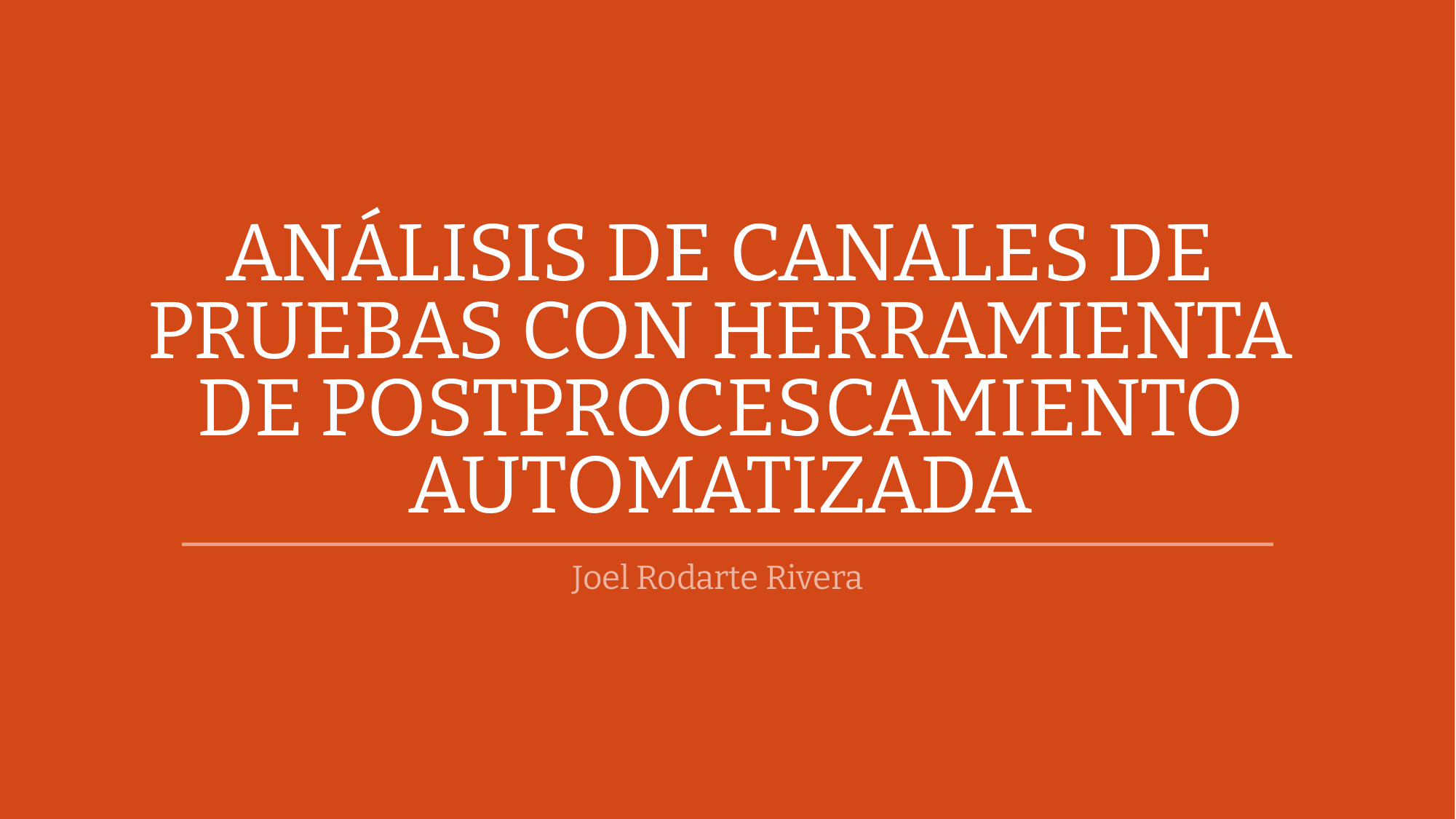

# Análisis de canales de pruebas con herramienta de postprocescamiento automatizada
Joel Rodarte Rivera